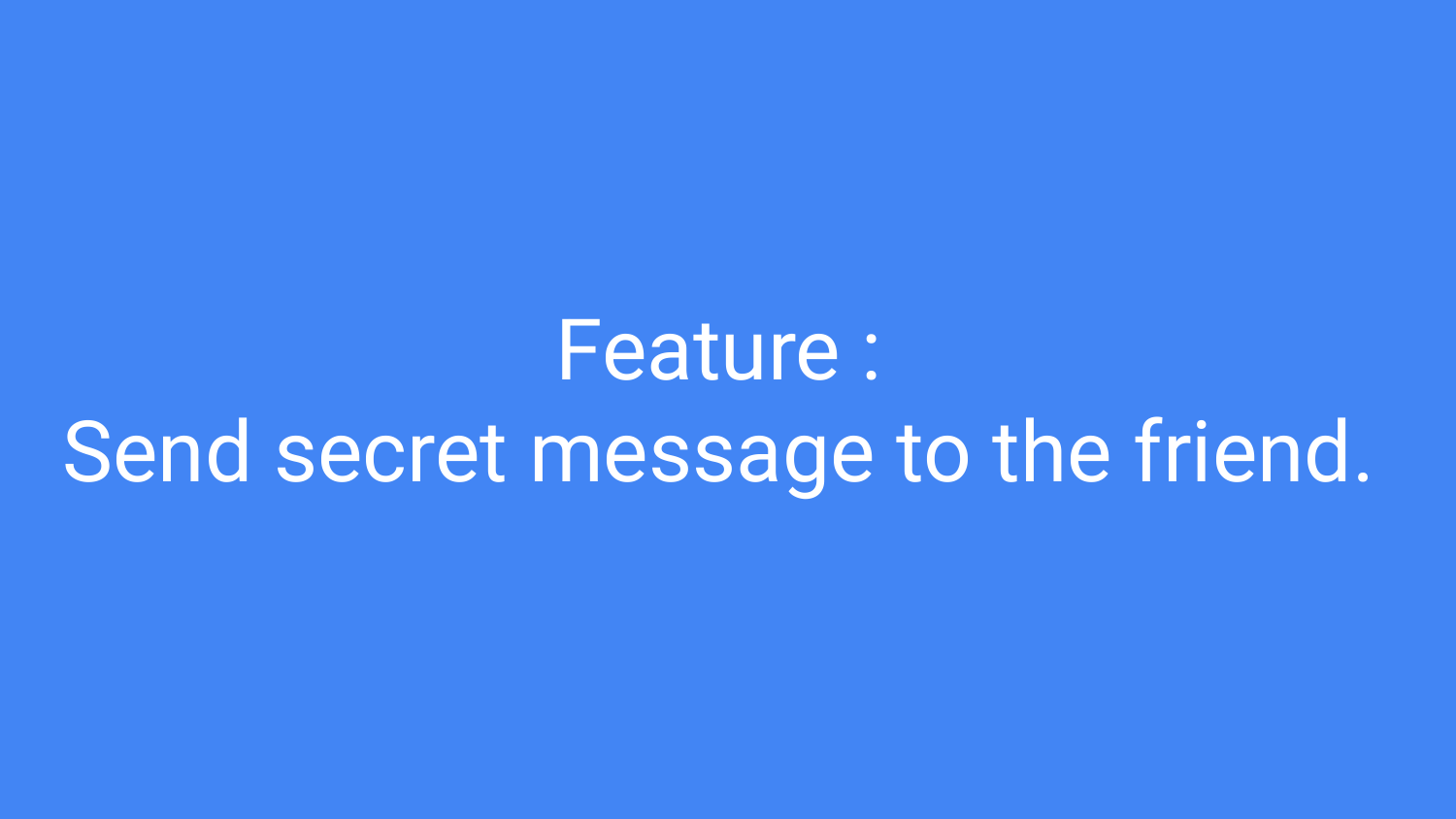

# Feature :
Send secret message to the friend.